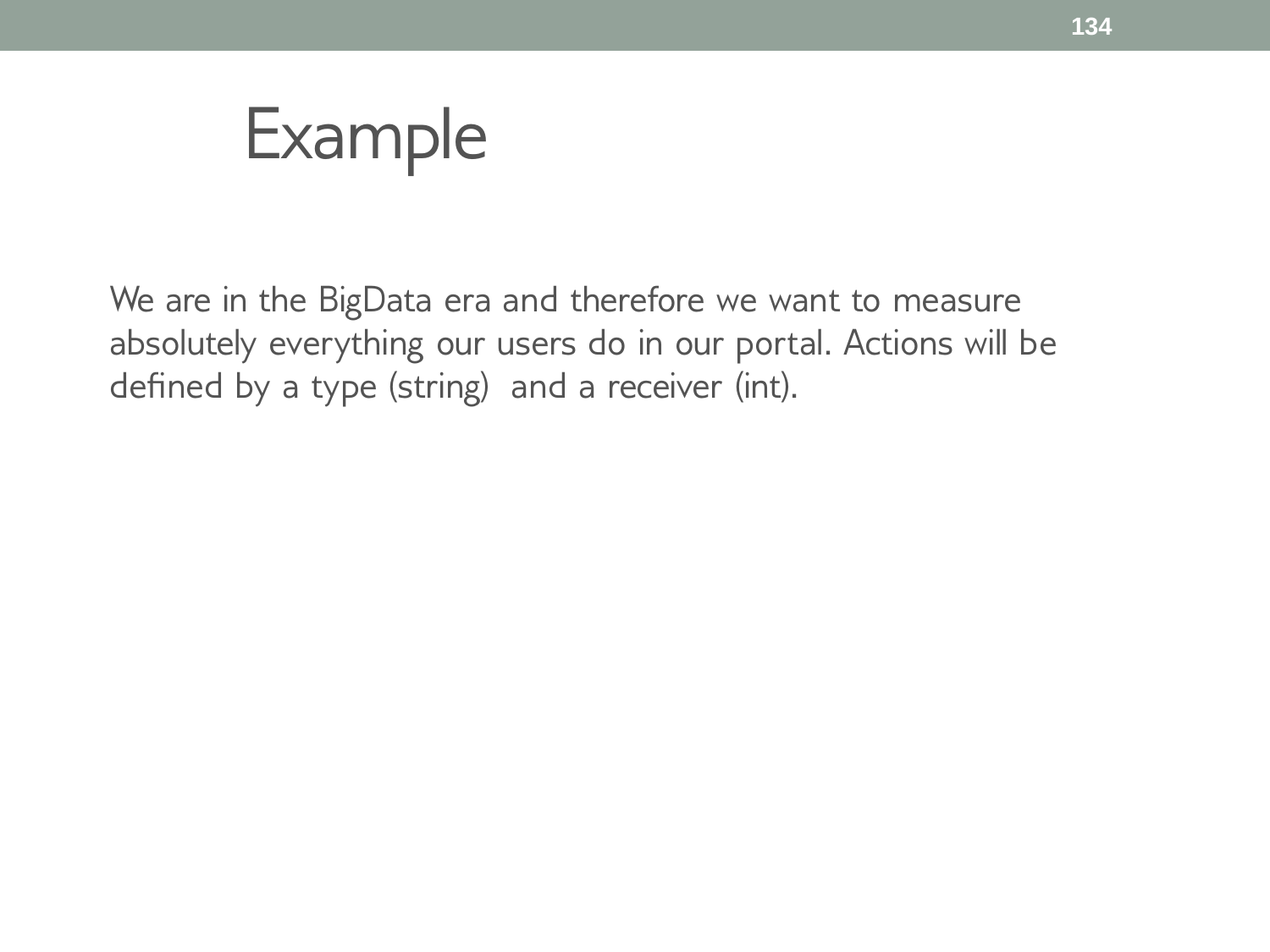

134
#
Example
We are in the BigData era and therefore we want to measure absolutely everything our users do in our portal. Actions will be defined by a type (string)  and a receiver (int).